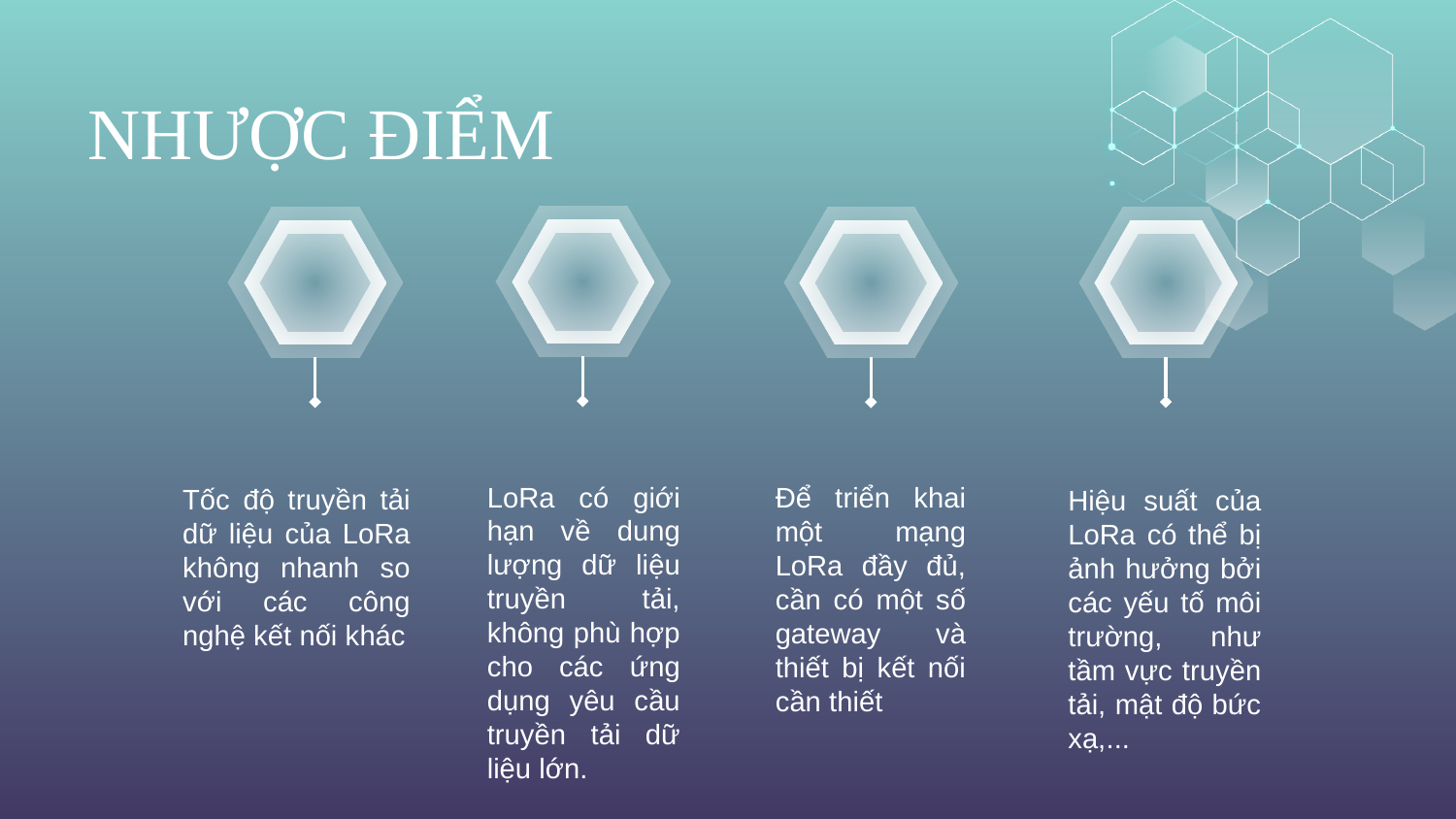

# NHƯỢC ĐIỂM

LoRa có giới hạn về dung lượng dữ liệu truyền tải, không phù hợp cho các ứng dụng yêu cầu truyền tải dữ liệu lớn.

Để triển khai một mạng LoRa đầy đủ, cần có một số gateway và thiết bị kết nối cần thiết
	Tốc độ truyền tải dữ liệu của LoRa không nhanh so với các công nghệ kết nối khác
Hiệu suất của LoRa có thể bị ảnh hưởng bởi các yếu tố môi trường, như tầm vực truyền tải, mật độ bức xạ,...